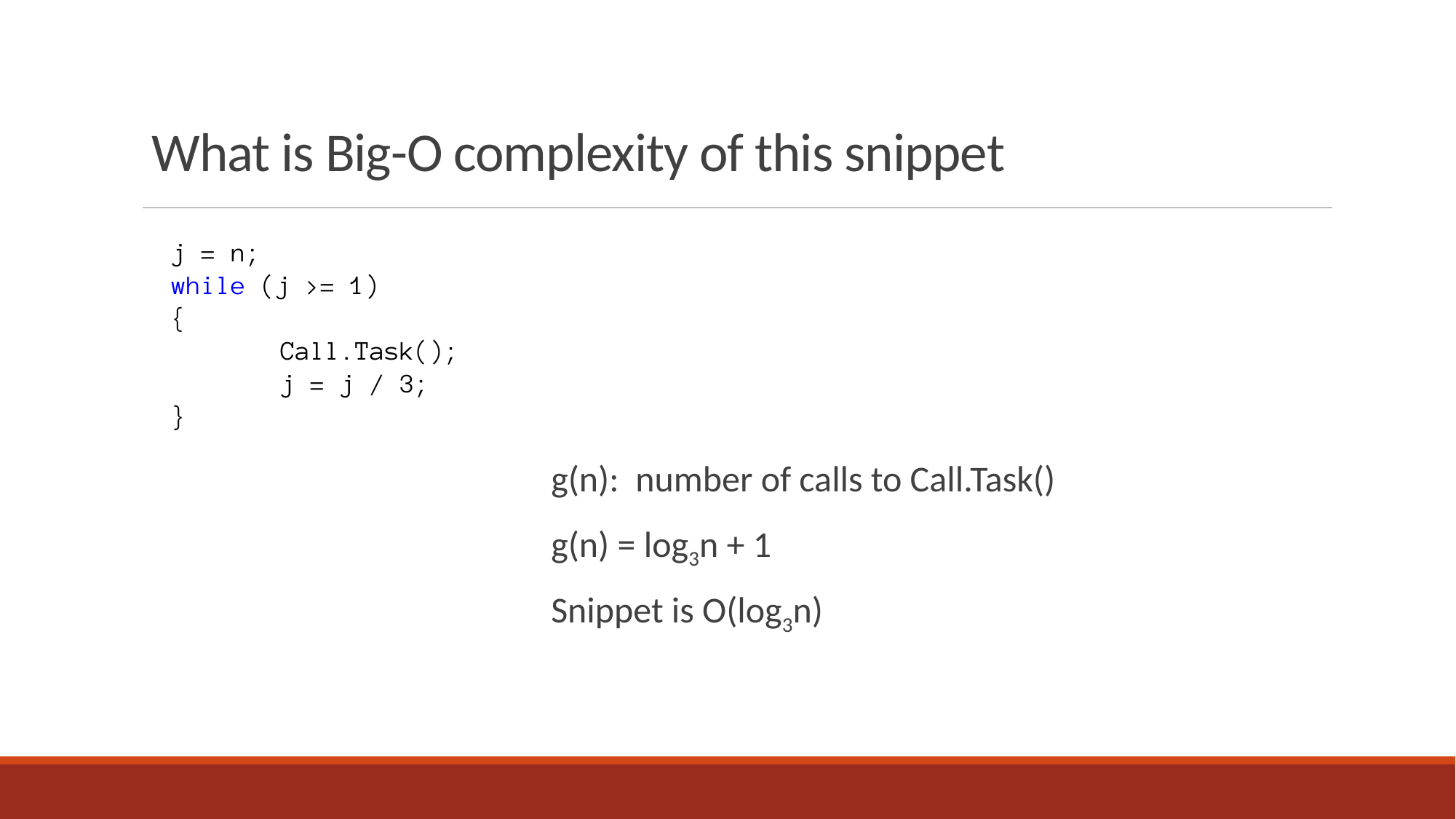

# What is Big-O complexity of this snippet
j = n;
while (j >= 1)
{
	Call.Task();
	j = j / 3;
}

g(n):  number of calls to Call.Task()
g(n) = log3n + 1
Snippet is O(log3n)